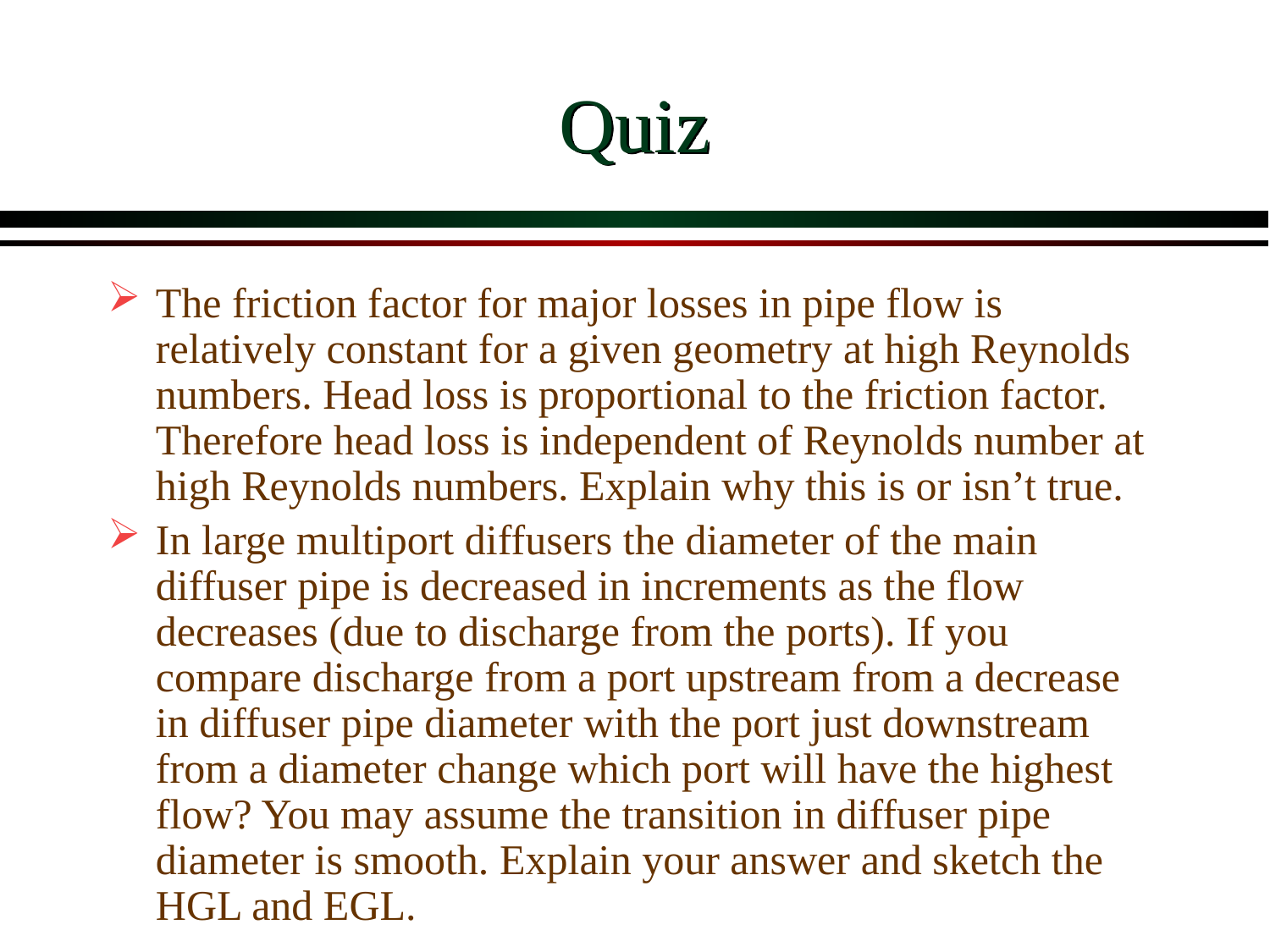

# Quiz
The friction factor for major losses in pipe flow is relatively constant for a given geometry at high Reynolds numbers. Head loss is proportional to the friction factor. Therefore head loss is independent of Reynolds number at high Reynolds numbers. Explain why this is or isn’t true.
In large multiport diffusers the diameter of the main diffuser pipe is decreased in increments as the flow decreases (due to discharge from the ports). If you compare discharge from a port upstream from a decrease in diffuser pipe diameter with the port just downstream from a diameter change which port will have the highest flow? You may assume the transition in diffuser pipe diameter is smooth. Explain your answer and sketch the HGL and EGL.